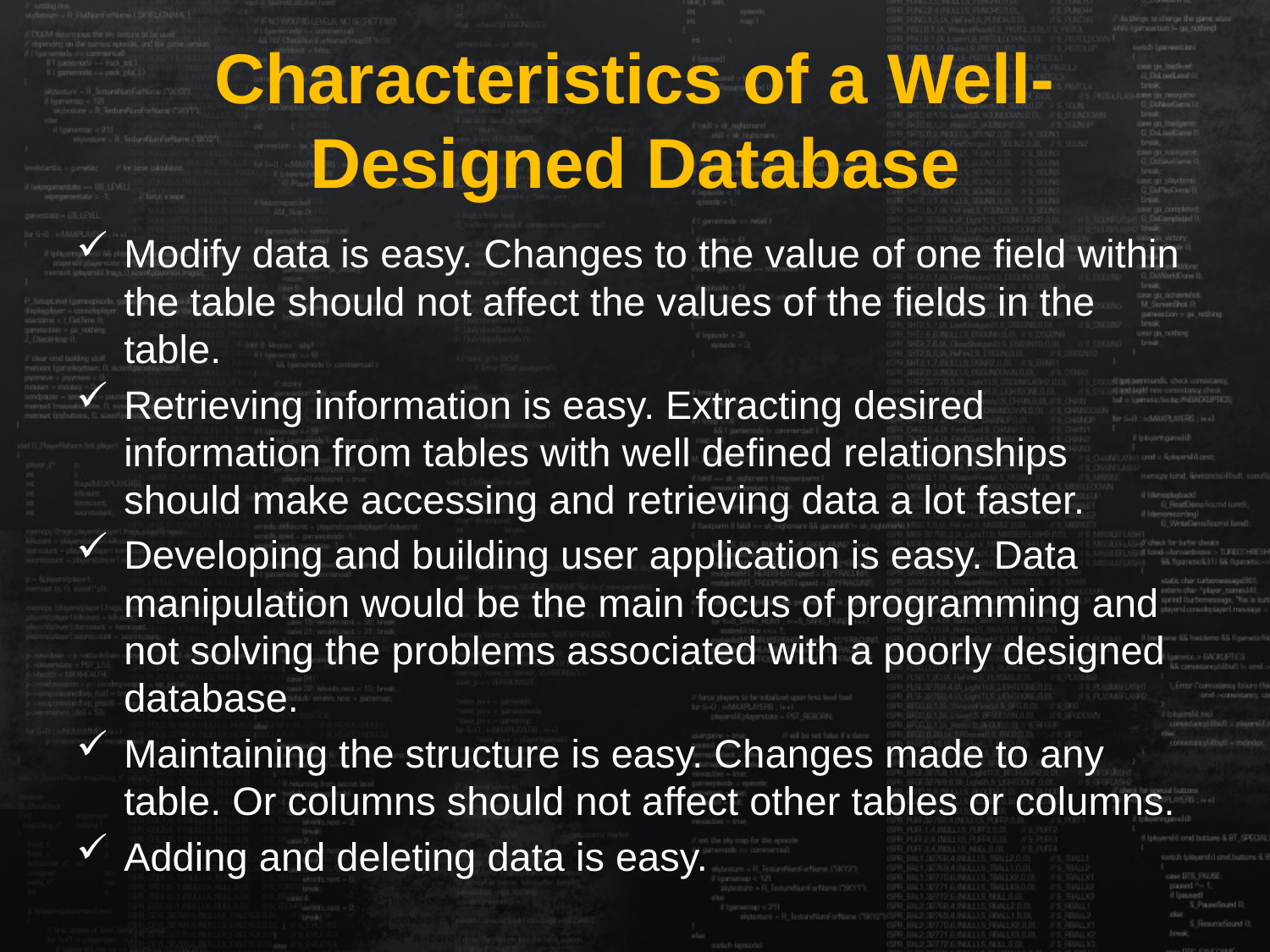

# Characteristics of a Well-Designed Database
Modify data is easy. Changes to the value of one field within the table should not affect the values of the fields in the table.
Retrieving information is easy. Extracting desired information from tables with well defined relationships should make accessing and retrieving data a lot faster.
Developing and building user application is easy. Data manipulation would be the main focus of programming and not solving the problems associated with a poorly designed database.
Maintaining the structure is easy. Changes made to any table. Or columns should not affect other tables or columns.
Adding and deleting data is easy.